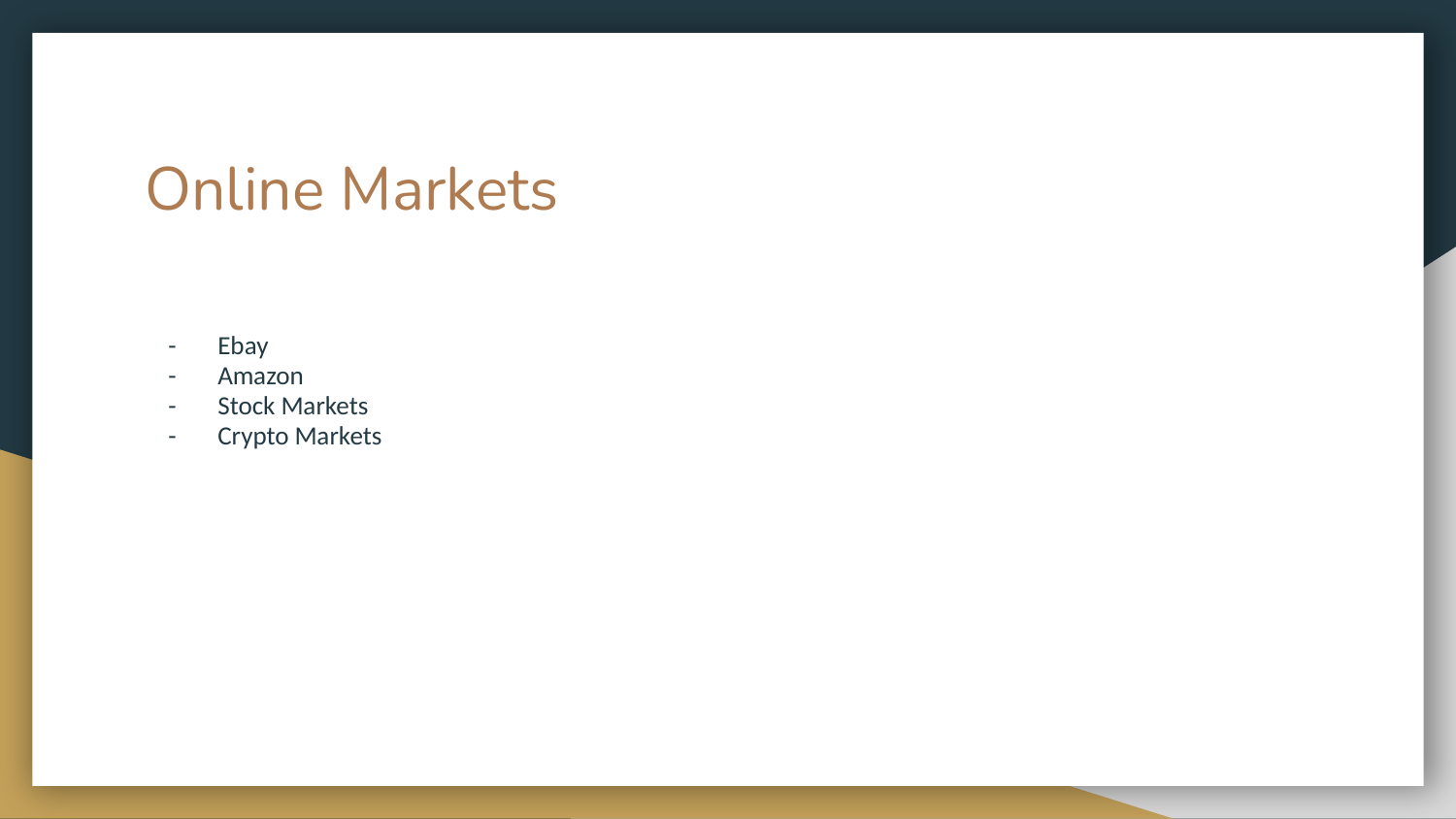

# Online Markets
Ebay
Amazon
Stock Markets
Crypto Markets